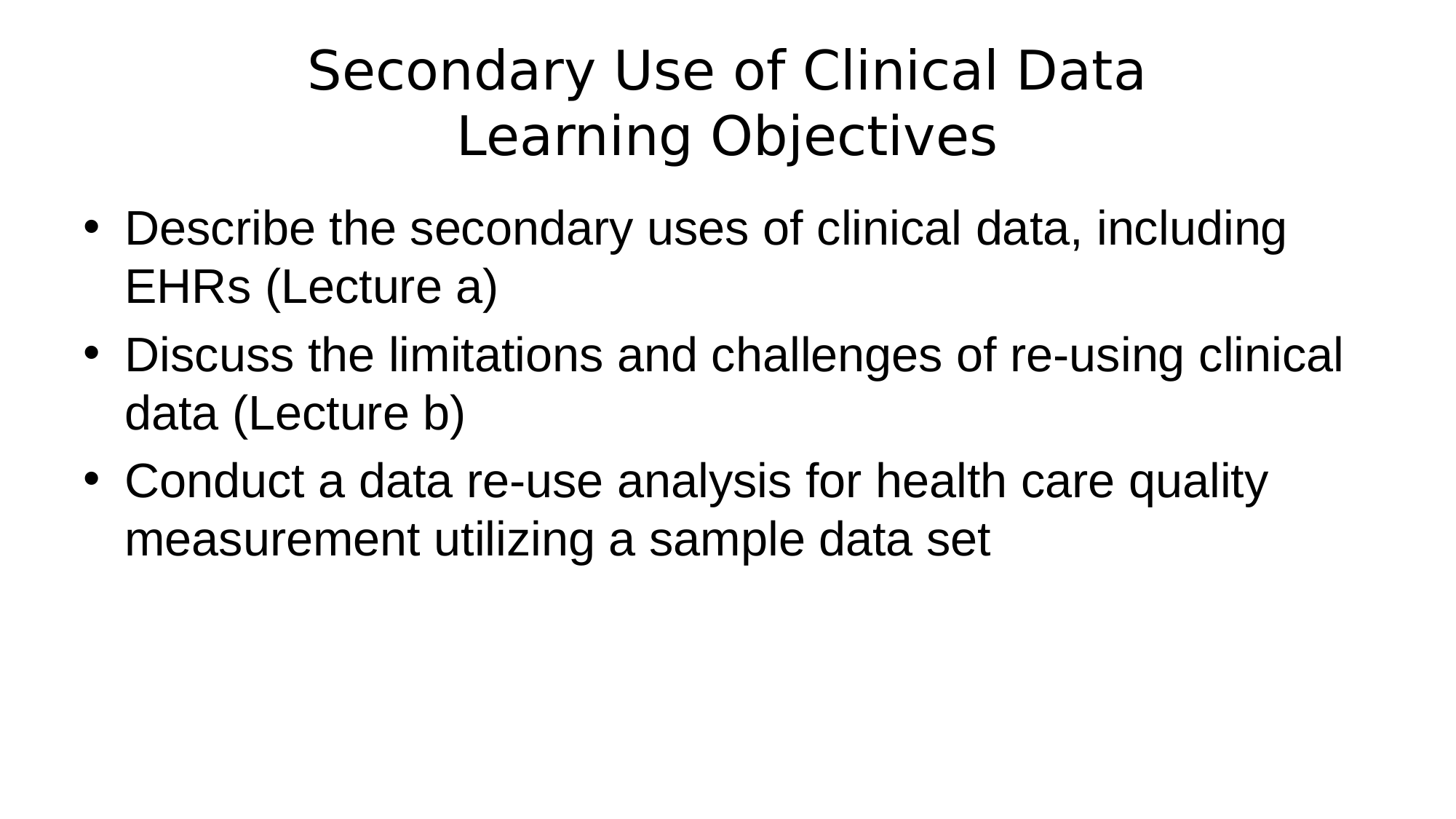

# Secondary Use of Clinical Data Learning Objectives
Describe the secondary uses of clinical data, including EHRs (Lecture a)
Discuss the limitations and challenges of re-using clinical data (Lecture b)
Conduct a data re-use analysis for health care quality measurement utilizing a sample data set